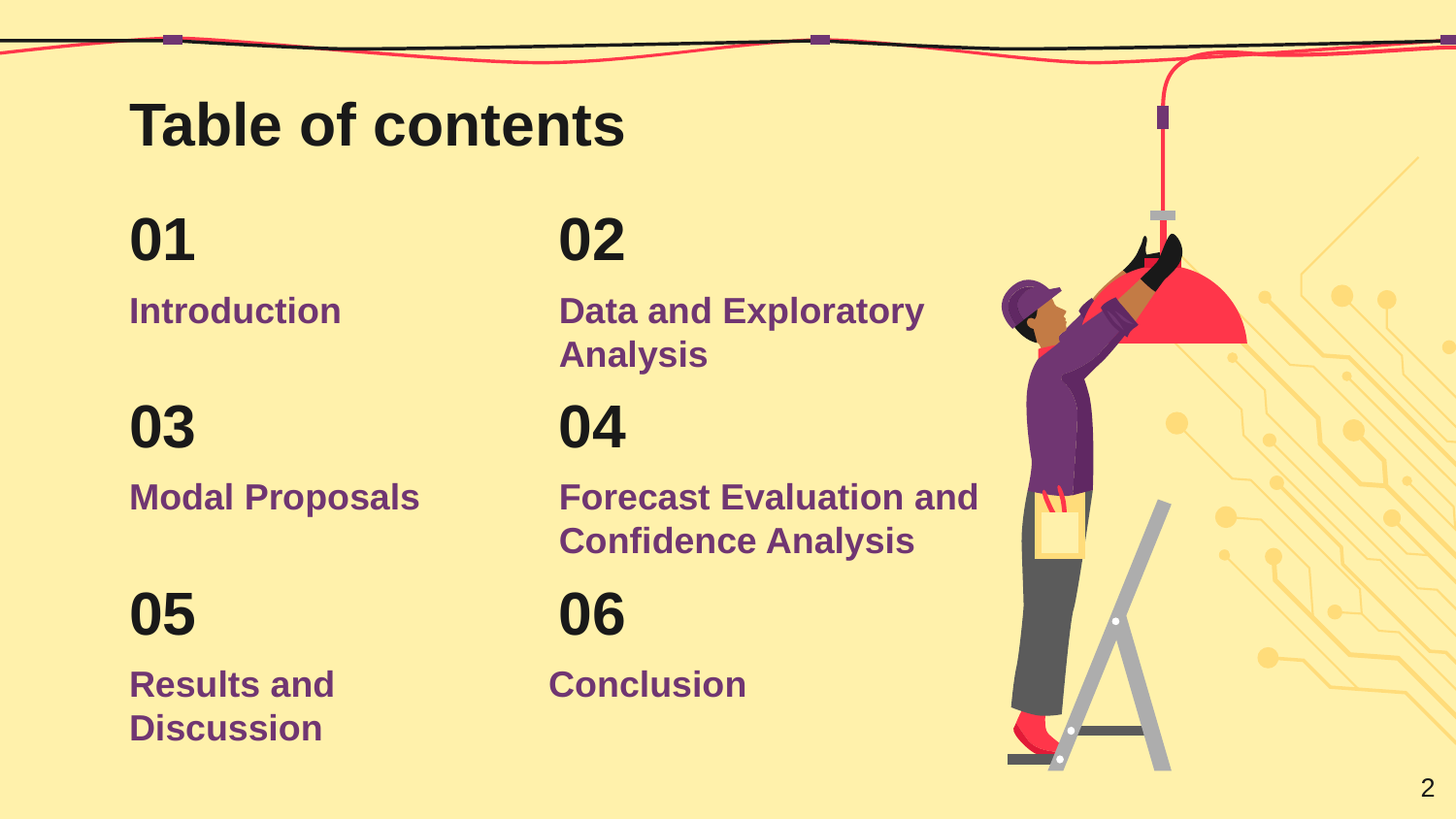

# Table of contents
01
02
Introduction
Data and Exploratory Analysis
04
03
Modal Proposals
Forecast Evaluation and Confidence Analysis
05
06
Results and Discussion
Conclusion
2